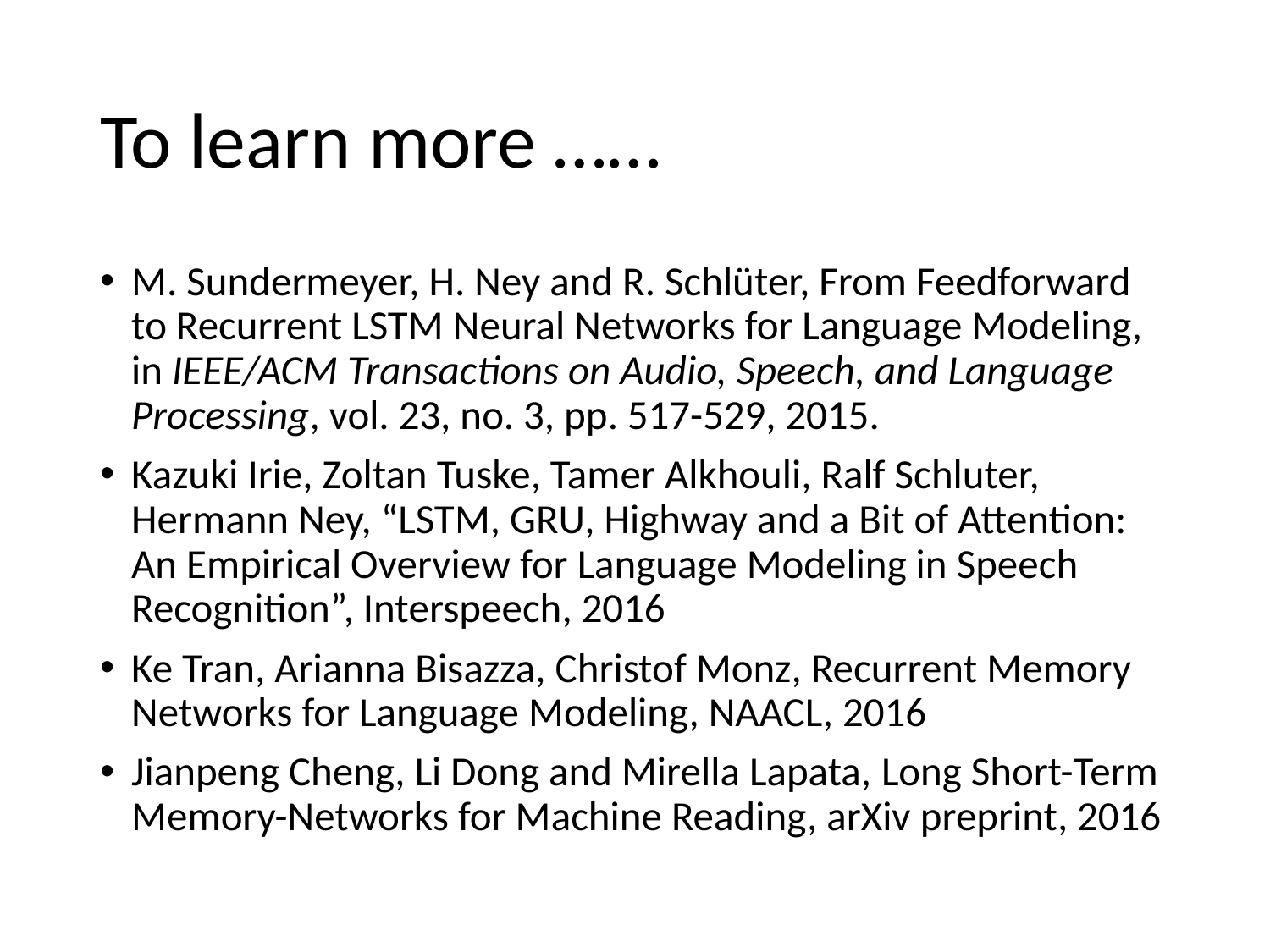

# To learn more ……
M. Sundermeyer, H. Ney and R. Schlüter, From Feedforward to Recurrent LSTM Neural Networks for Language Modeling, in IEEE/ACM Transactions on Audio, Speech, and Language Processing, vol. 23, no. 3, pp. 517-529, 2015.
Kazuki Irie, Zoltan Tuske, Tamer Alkhouli, Ralf Schluter, Hermann Ney, “LSTM, GRU, Highway and a Bit of Attention: An Empirical Overview for Language Modeling in Speech Recognition”, Interspeech, 2016
Ke Tran, Arianna Bisazza, Christof Monz, Recurrent Memory Networks for Language Modeling, NAACL, 2016
Jianpeng Cheng, Li Dong and Mirella Lapata, Long Short-Term Memory-Networks for Machine Reading, arXiv preprint, 2016